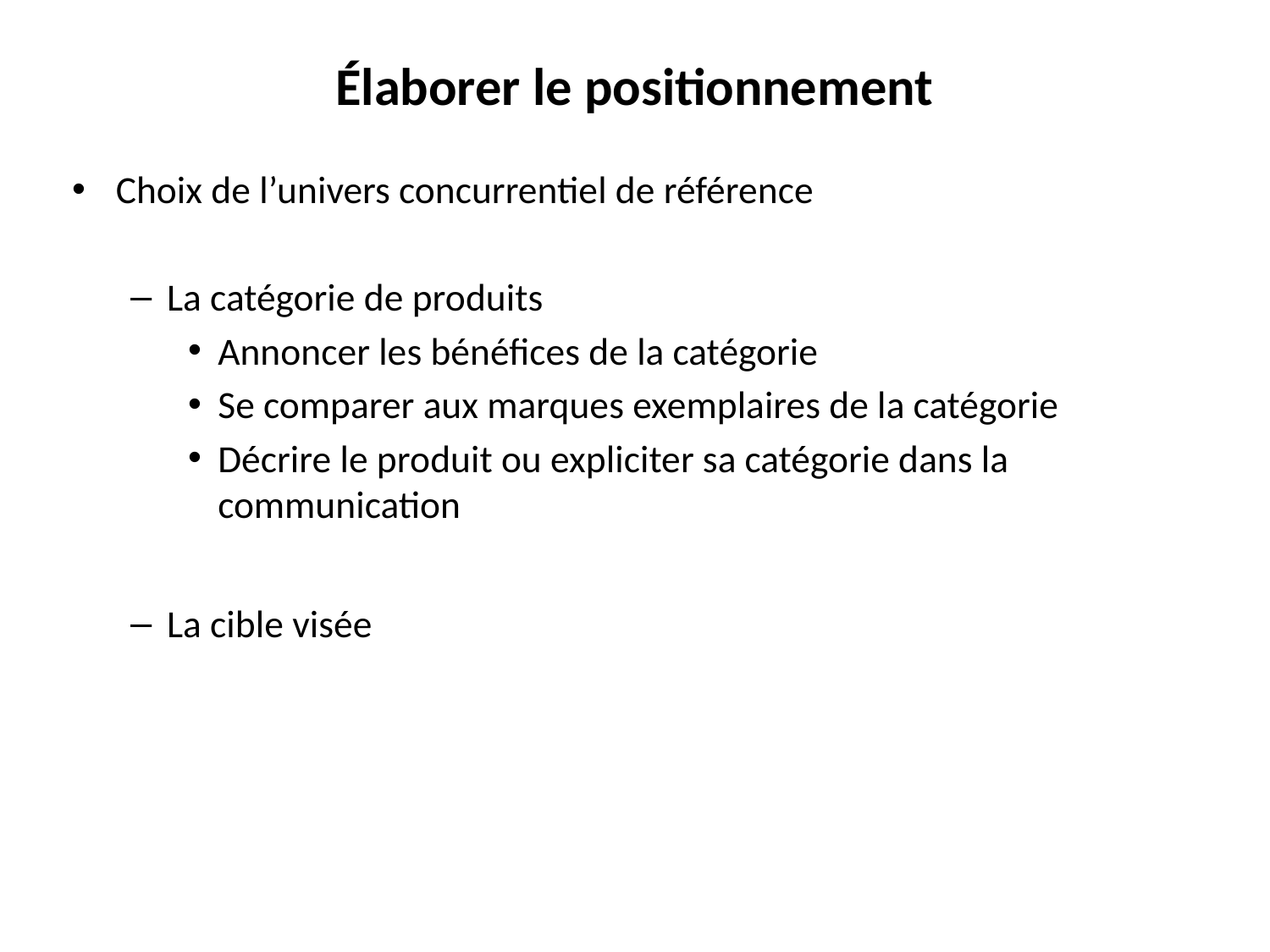

# Élaborer le positionnement
Choix de l’univers concurrentiel de référence

La catégorie de produits
Annoncer les bénéfices de la catégorie
Se comparer aux marques exemplaires de la catégorie
Décrire le produit ou expliciter sa catégorie dans la communication

La cible visée